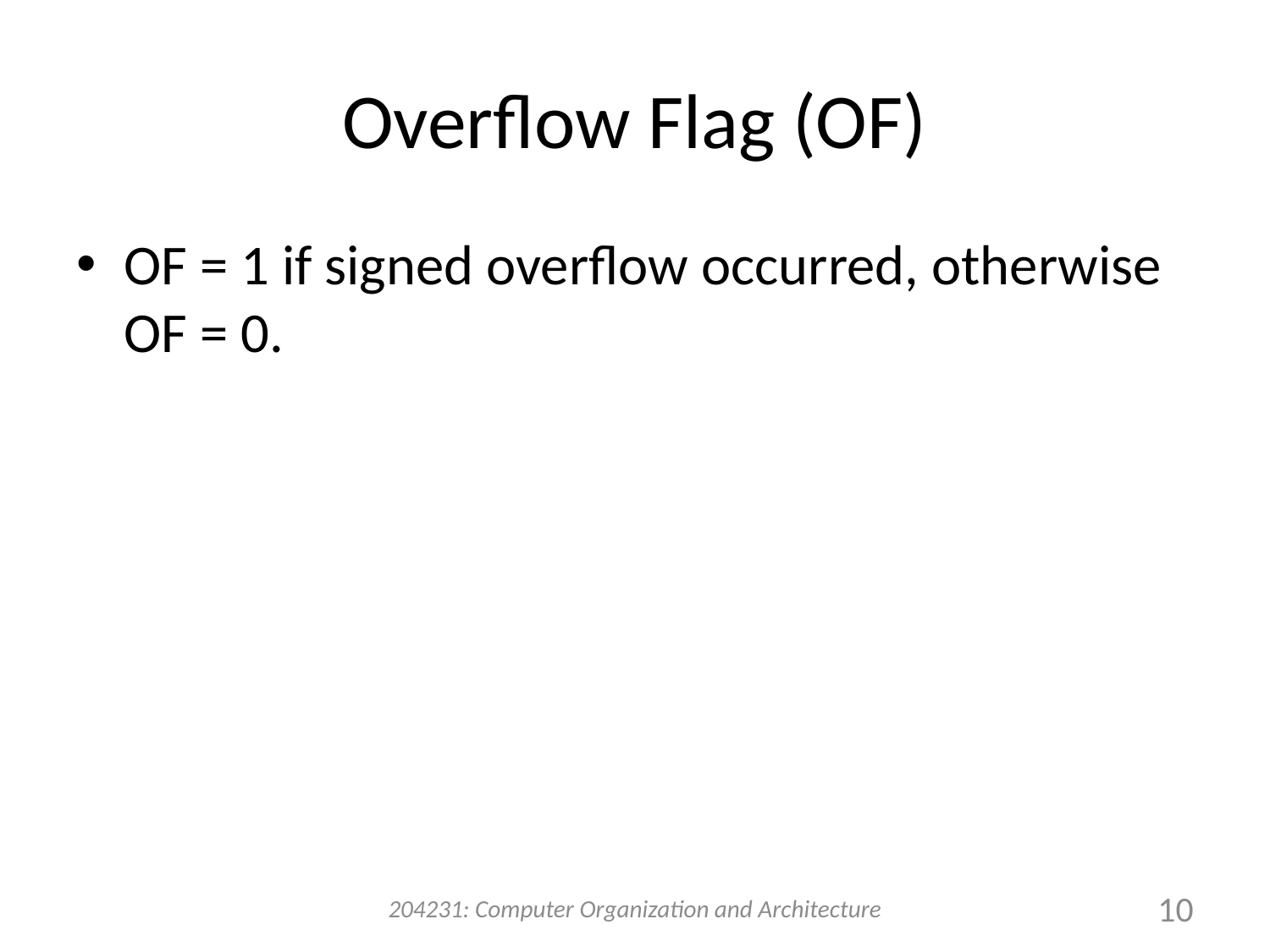

# Overflow Flag (OF)
OF = 1 if signed overflow occurred, otherwise OF = 0.
204231: Computer Organization and Architecture
10